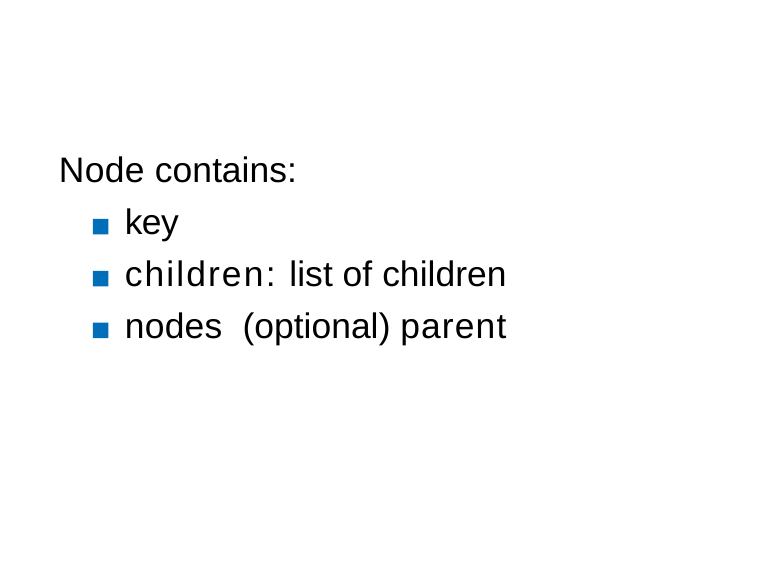

Node contains:
key
children: list of children nodes  (optional) parent